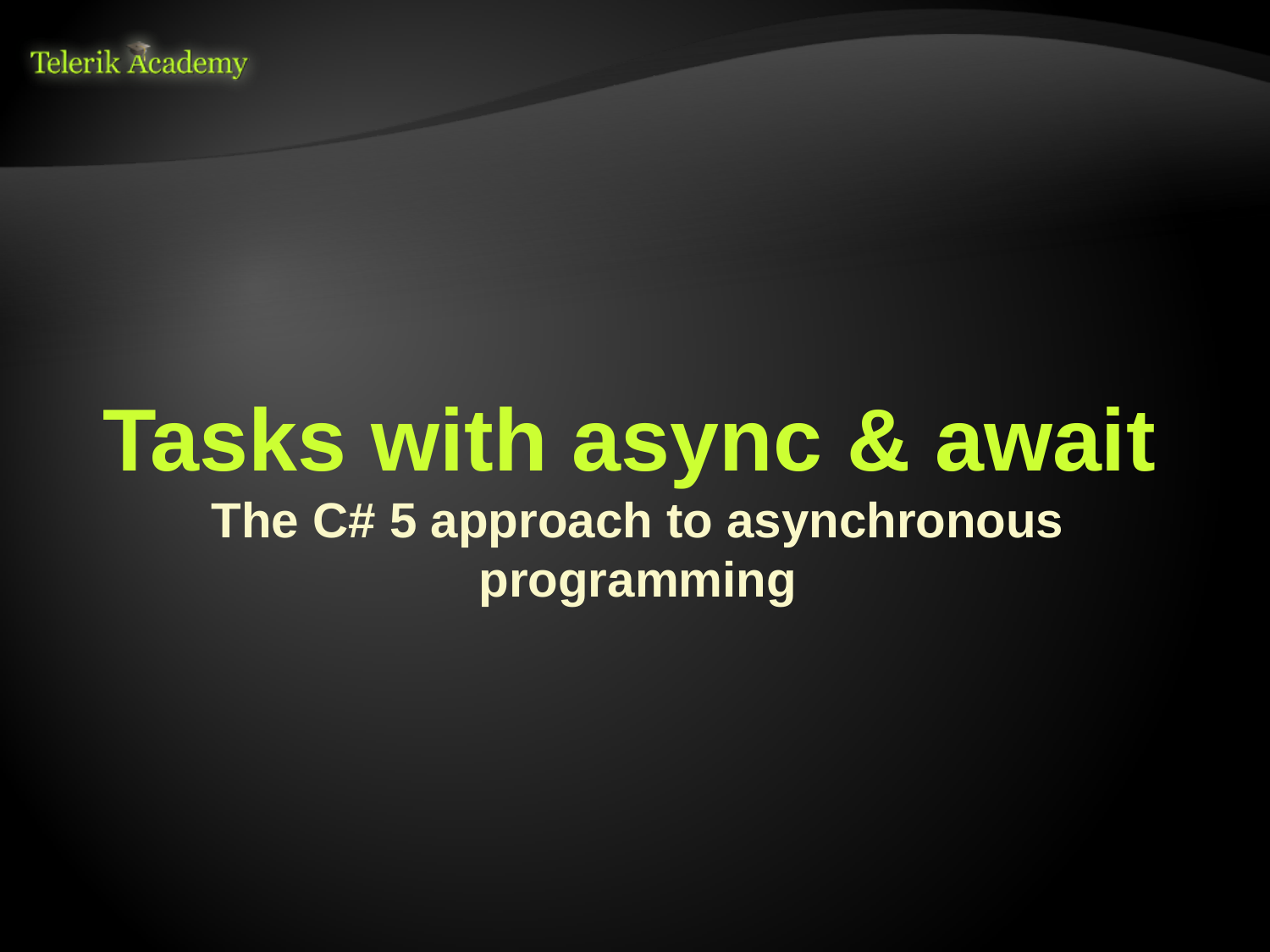

# Tasks with async & await
The C# 5 approach to asynchronous programming